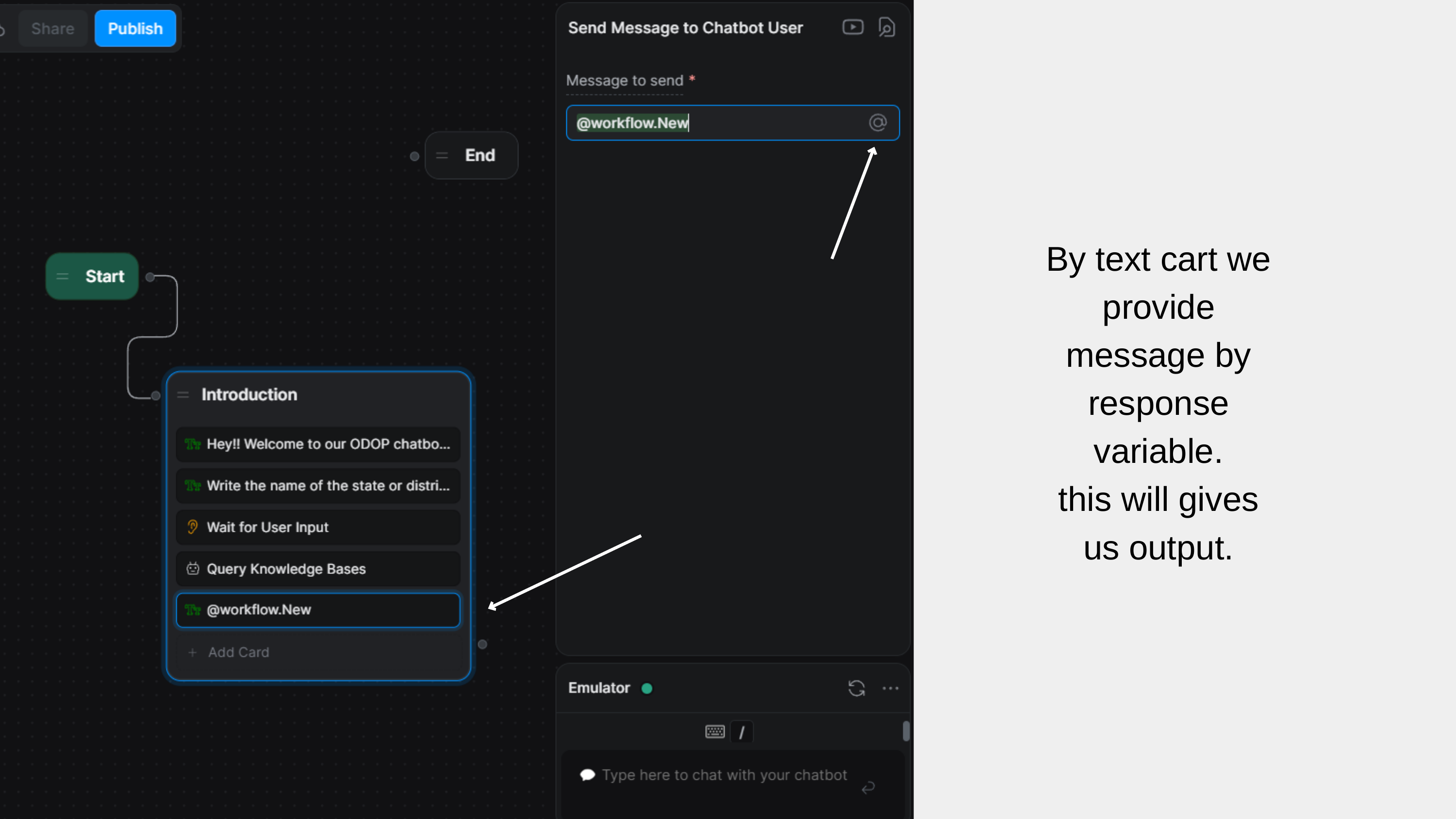

By text cart we provide message by response variable.
this will gives us output.